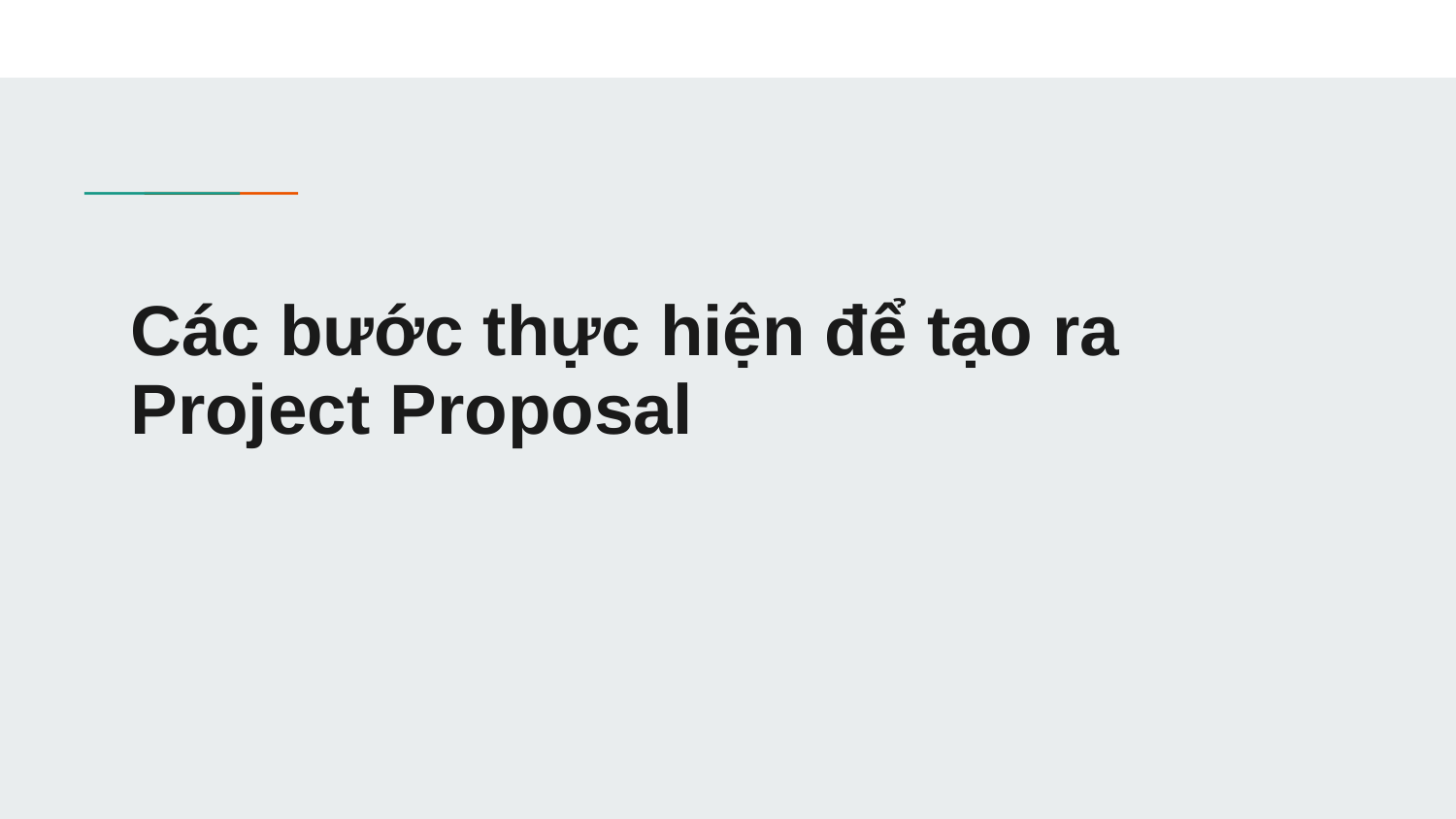

# Các bước thực hiện để tạo ra Project Proposal